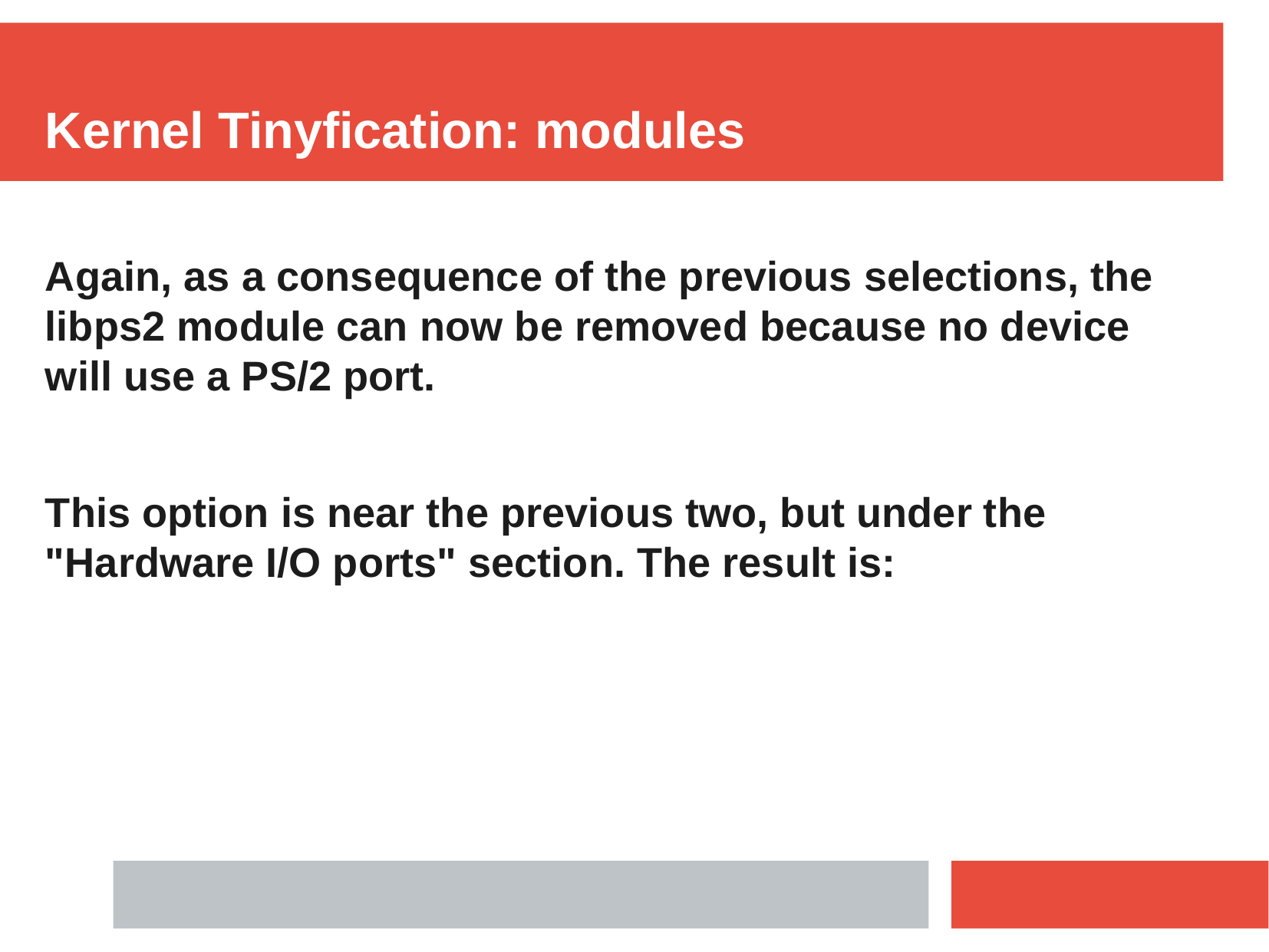

Kernel Tinyfication: modules
Again, as a consequence of the previous selections, the libps2 module can now be removed because no device will use a PS/2 port.

This option is near the previous two, but under the "Hardware I/O ports" section. The result is: